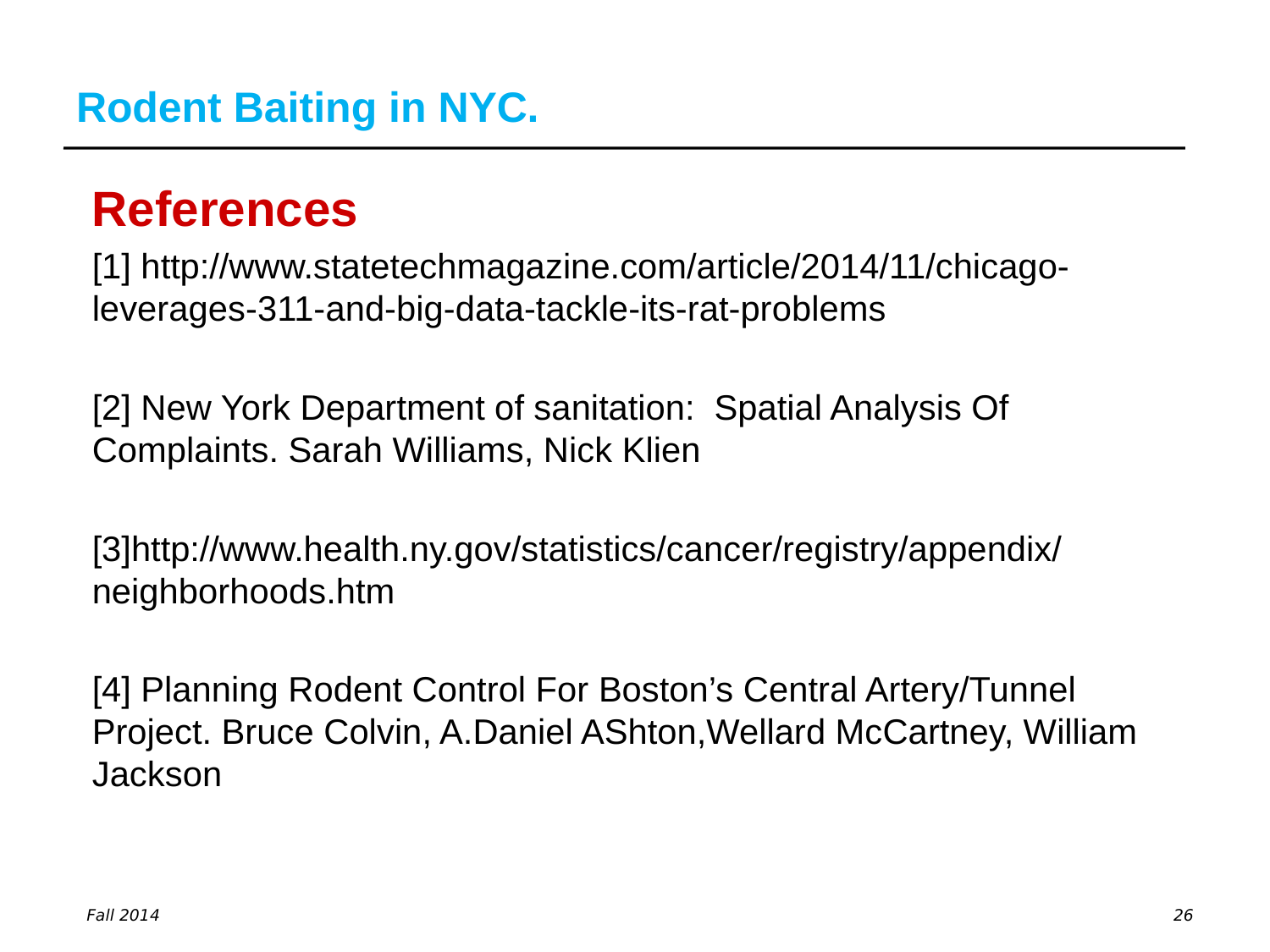

# Rodent Baiting in NYC.

References
[1] http://www.statetechmagazine.com/article/2014/11/chicago-leverages-311-and-big-data-tackle-its-rat-problems

[2] New York Department of sanitation:  Spatial Analysis Of Complaints. Sarah Williams, Nick Klien

[3]http://www.health.ny.gov/statistics/cancer/registry/appendix/neighborhoods.htm

[4] Planning Rodent Control For Boston’s Central Artery/Tunnel Project. Bruce Colvin, A.Daniel AShton,Wellard McCartney, William Jackson

26